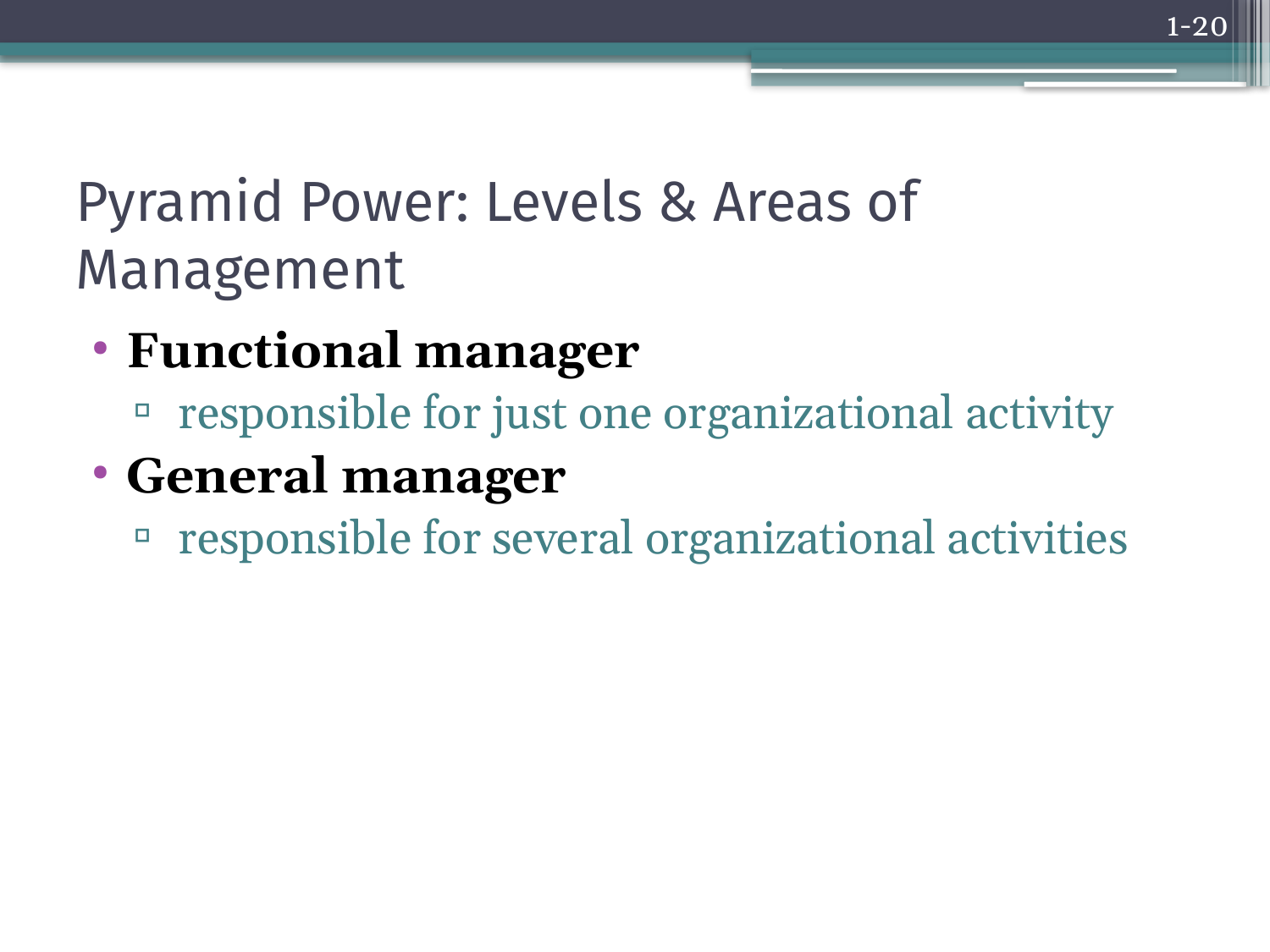

1-20
# Pyramid Power: Levels & Areas of Management
Functional manager
 responsible for just one organizational activity
General manager
 responsible for several organizational activities